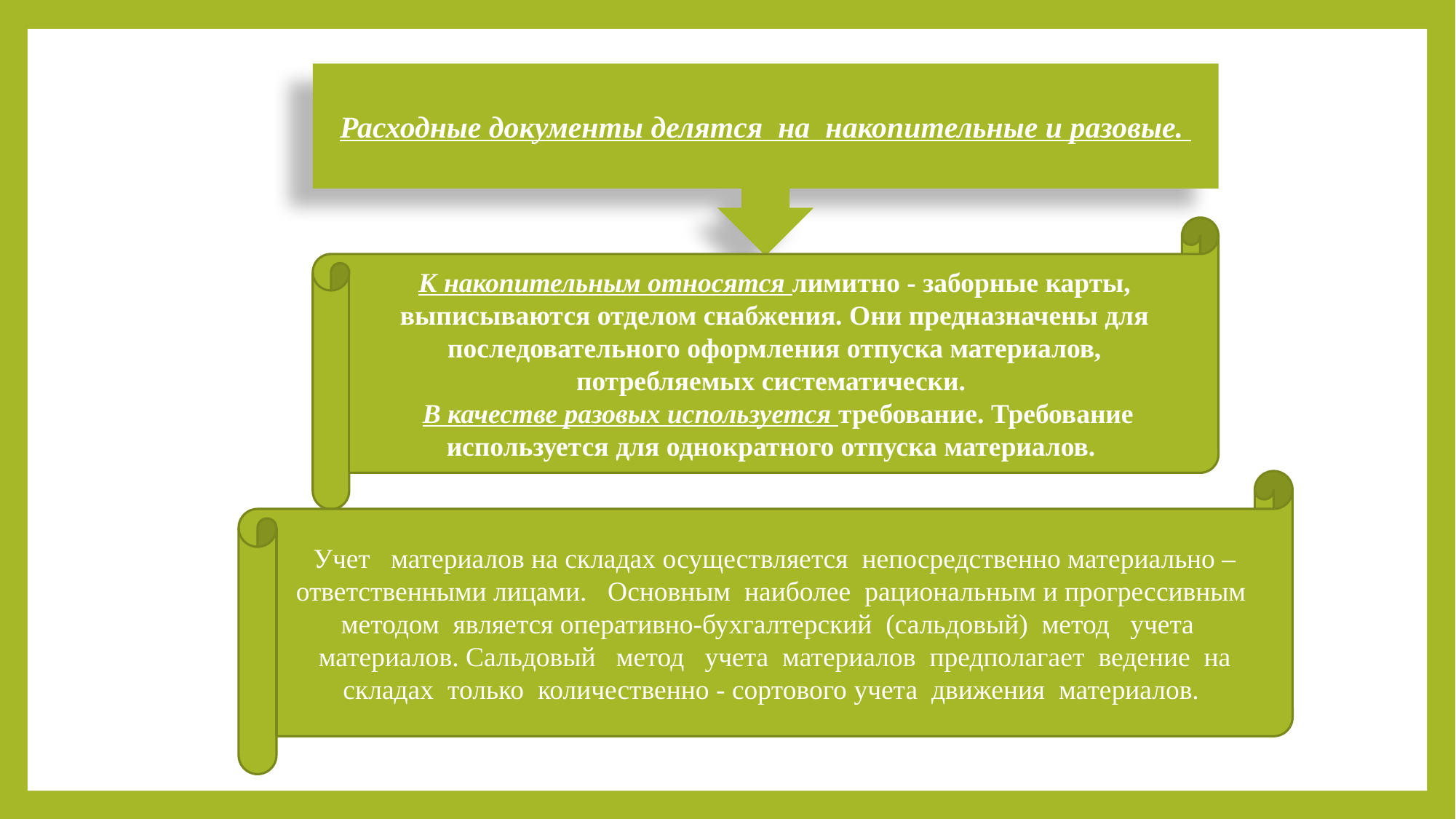

Расходные документы делятся  на  накопительные и разовые.
К накопительным относятся лимитно - заборные карты, выписываются отделом снабжения. Они предназначены для последовательного оформления отпуска материалов, потребляемых систематически.
 В качестве разовых используется требование. Требование используется для однократного отпуска материалов.
Учет   материалов на складах осуществляется  непосредственно материально – ответственными лицами.   Основным  наиболее  рациональным и прогрессивным  методом  является оперативно-бухгалтерский  (сальдовый)  метод   учета   материалов. Сальдовый   метод   учета  материалов  предполагает  ведение  на складах  только  количественно - сортового учета  движения  материалов.